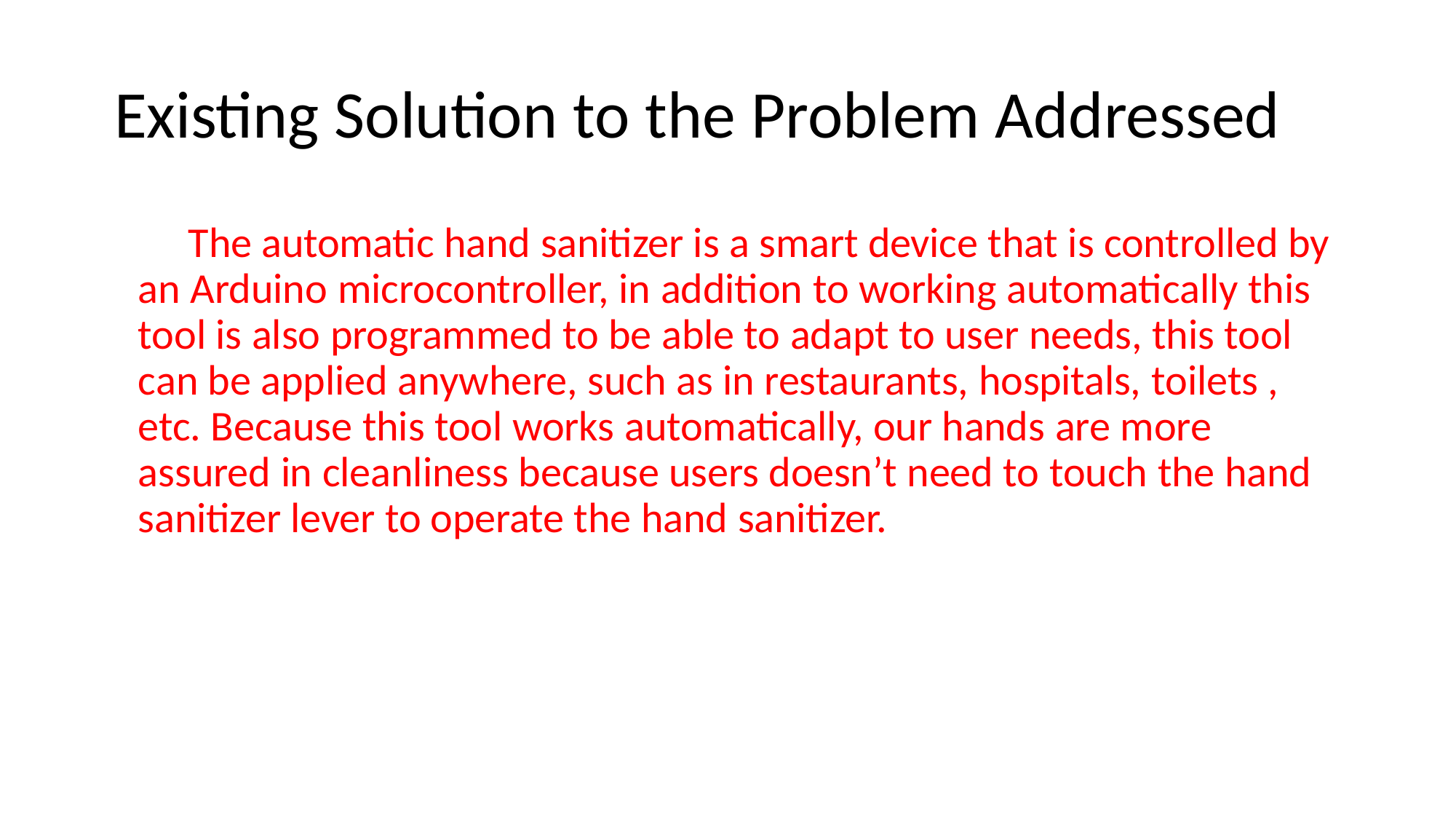

# Existing Solution to the Problem Addressed
The automatic hand sanitizer is a smart device that is controlled by  an Arduino microcontroller, in addition to working automatically this  tool is also programmed to be able to adapt to user needs, this tool  can be applied anywhere, such as in restaurants, hospitals, toilets ,  etc. Because this tool works automatically, our hands are more  assured in cleanliness because users doesn’t need to touch the hand  sanitizer lever to operate the hand sanitizer.